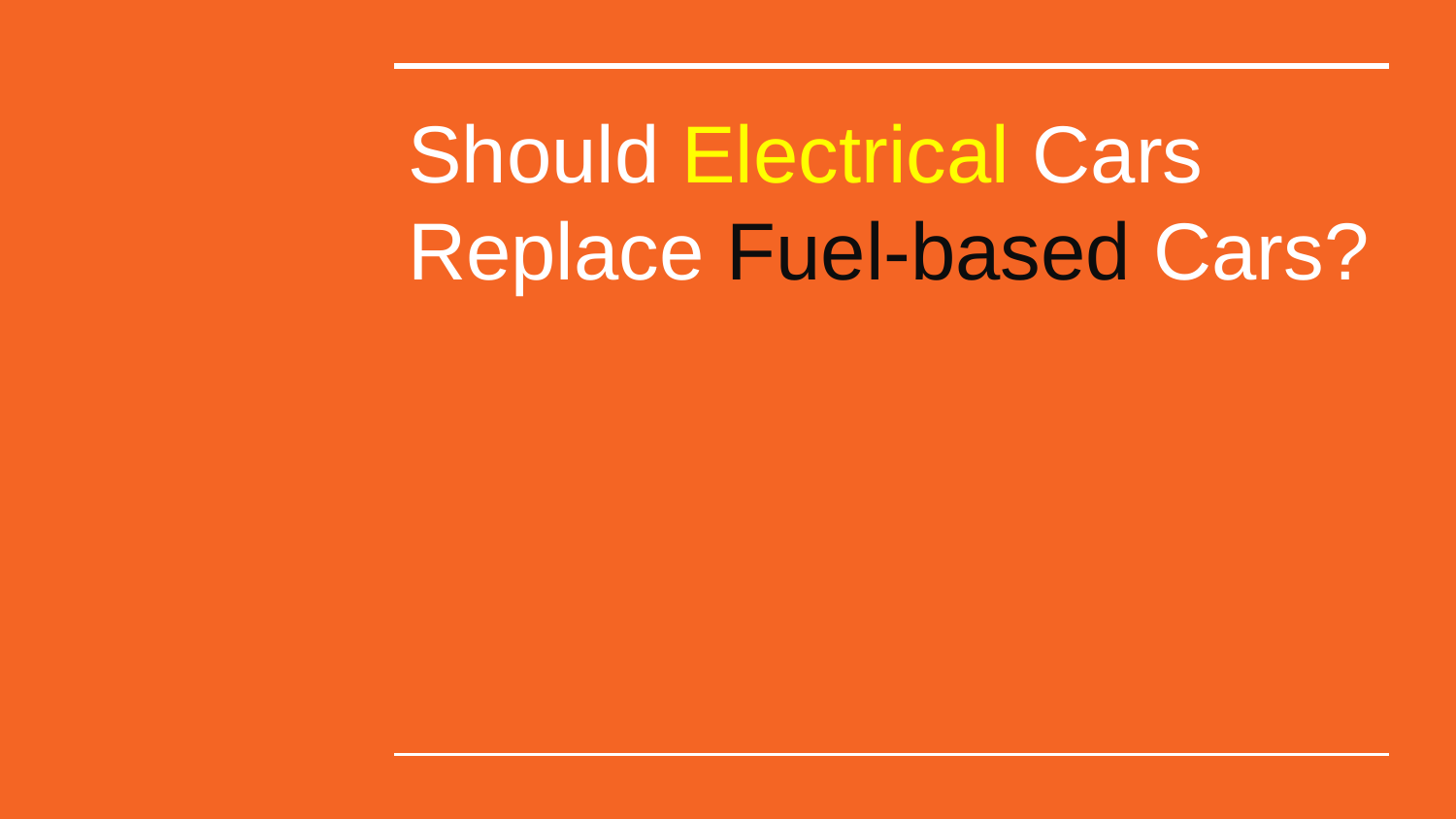

# Should Electrical Cars Replace Fuel-based Cars?